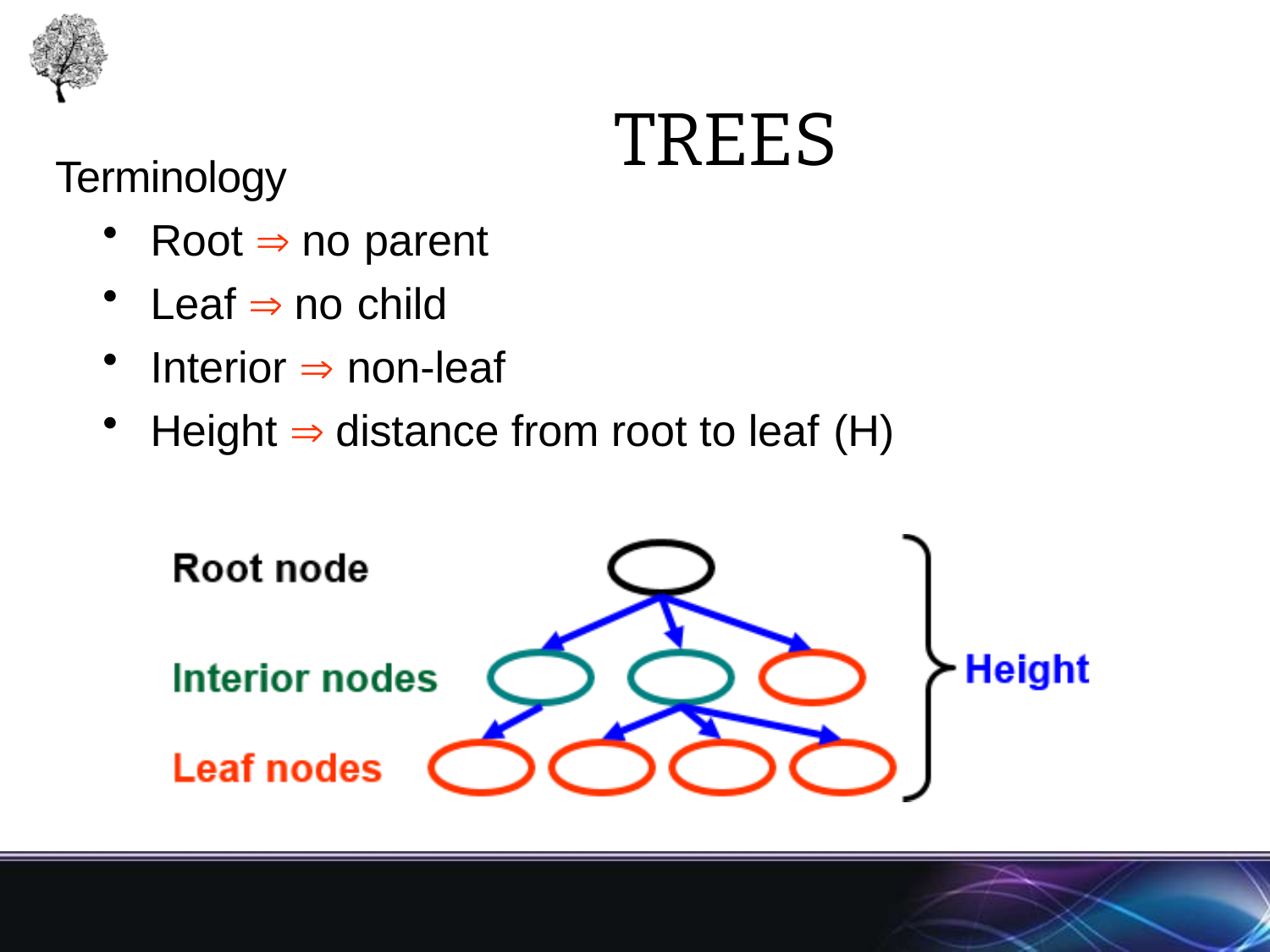

# Trees
Terminology
Root ⇒ no parent
Leaf ⇒ no child
Interior ⇒ non-leaf
Height ⇒ distance from root to leaf (H)